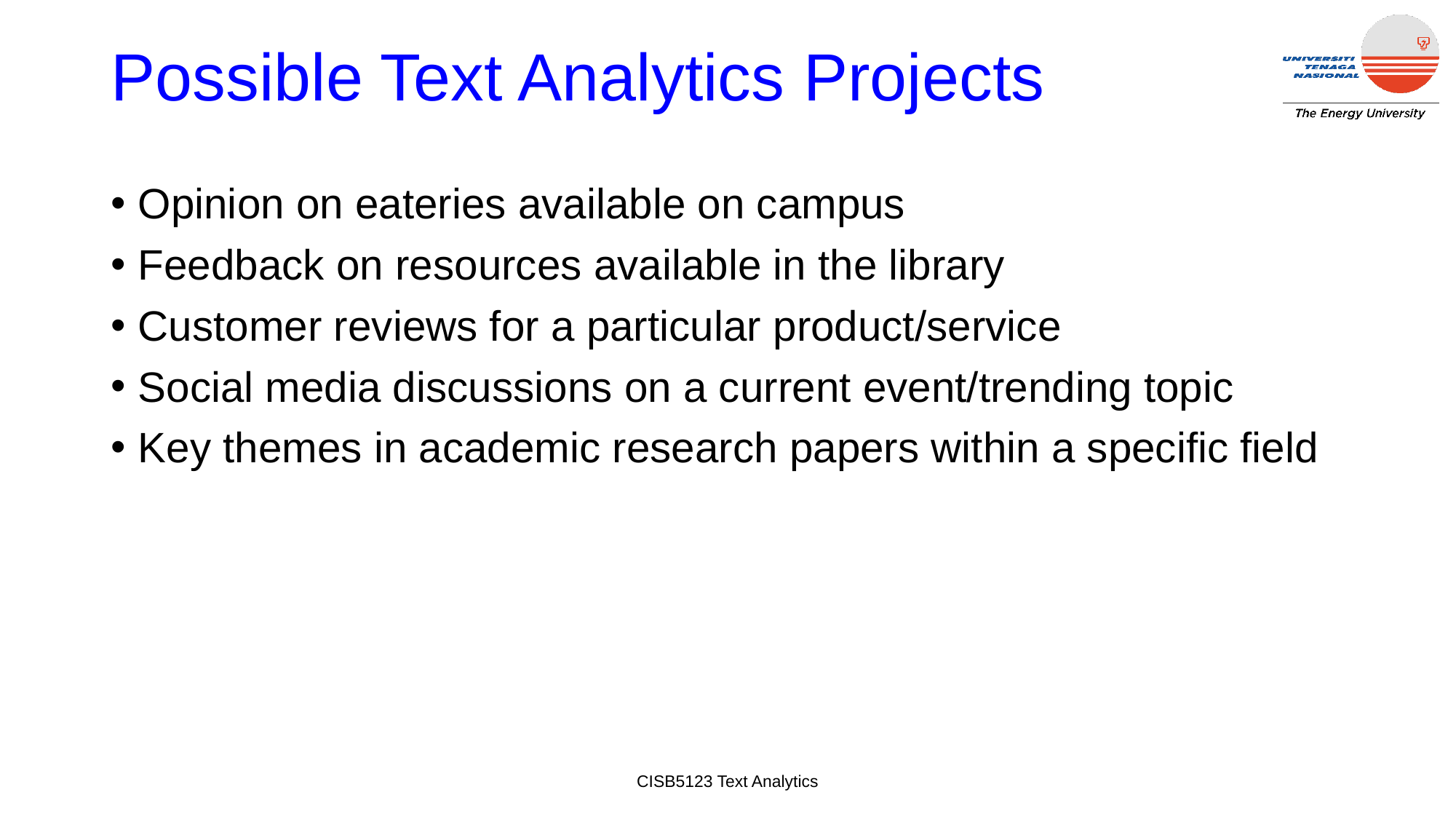

# Possible Text Analytics Projects
Opinion on eateries available on campus
Feedback on resources available in the library
Customer reviews for a particular product/service
Social media discussions on a current event/trending topic
Key themes in academic research papers within a specific field

CISB5123 Text Analytics